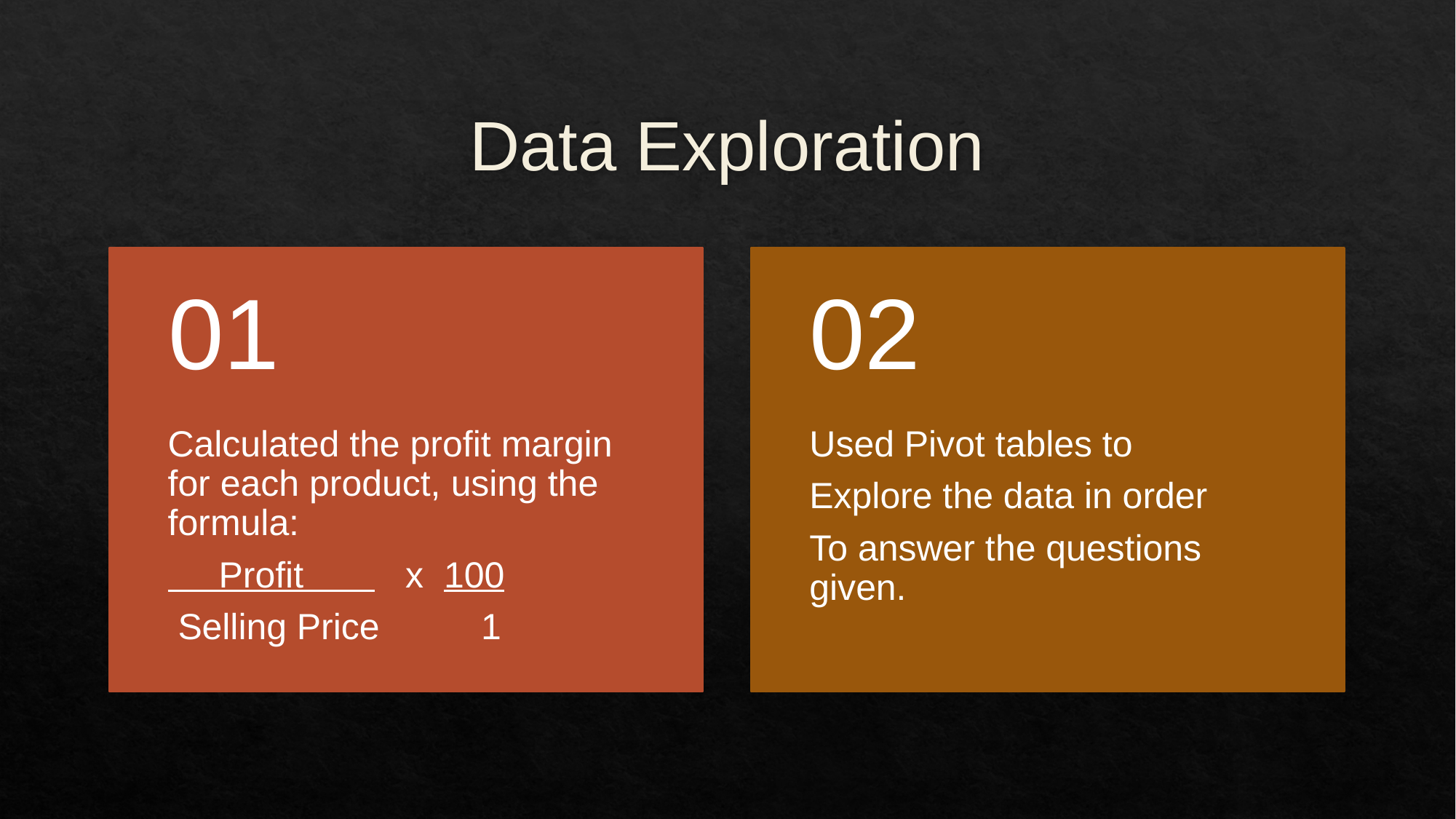

# Data Exploration
Calculated the profit margin for each product, using the formula:
     Profit          x  100
 Selling Price          1
01
Used Pivot tables to
Explore the data in order
To answer the questions given.
02